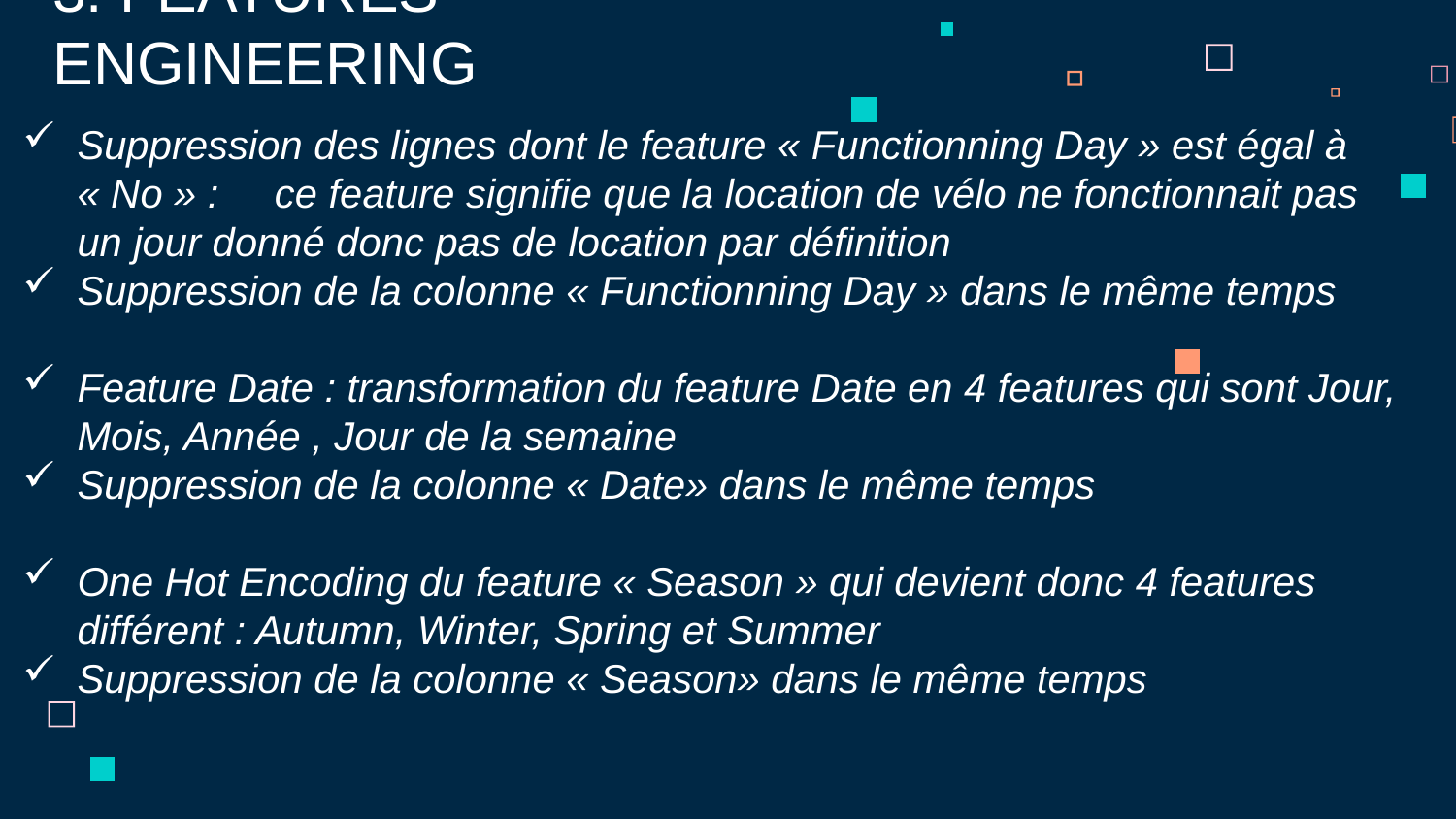

# 3. FEATURES ENGINEERING

Suppression des lignes dont le feature « Functionning Day » est égal à « No » :     ce feature signifie que la location de vélo ne fonctionnait pas un jour donné donc pas de location par définition
Suppression de la colonne « Functionning Day » dans le même temps

Feature Date : transformation du feature Date en 4 features qui sont Jour, Mois, Année , Jour de la semaine
Suppression de la colonne « Date» dans le même temps

One Hot Encoding du feature « Season » qui devient donc 4 features différent : Autumn, Winter, Spring et Summer
Suppression de la colonne « Season» dans le même temps